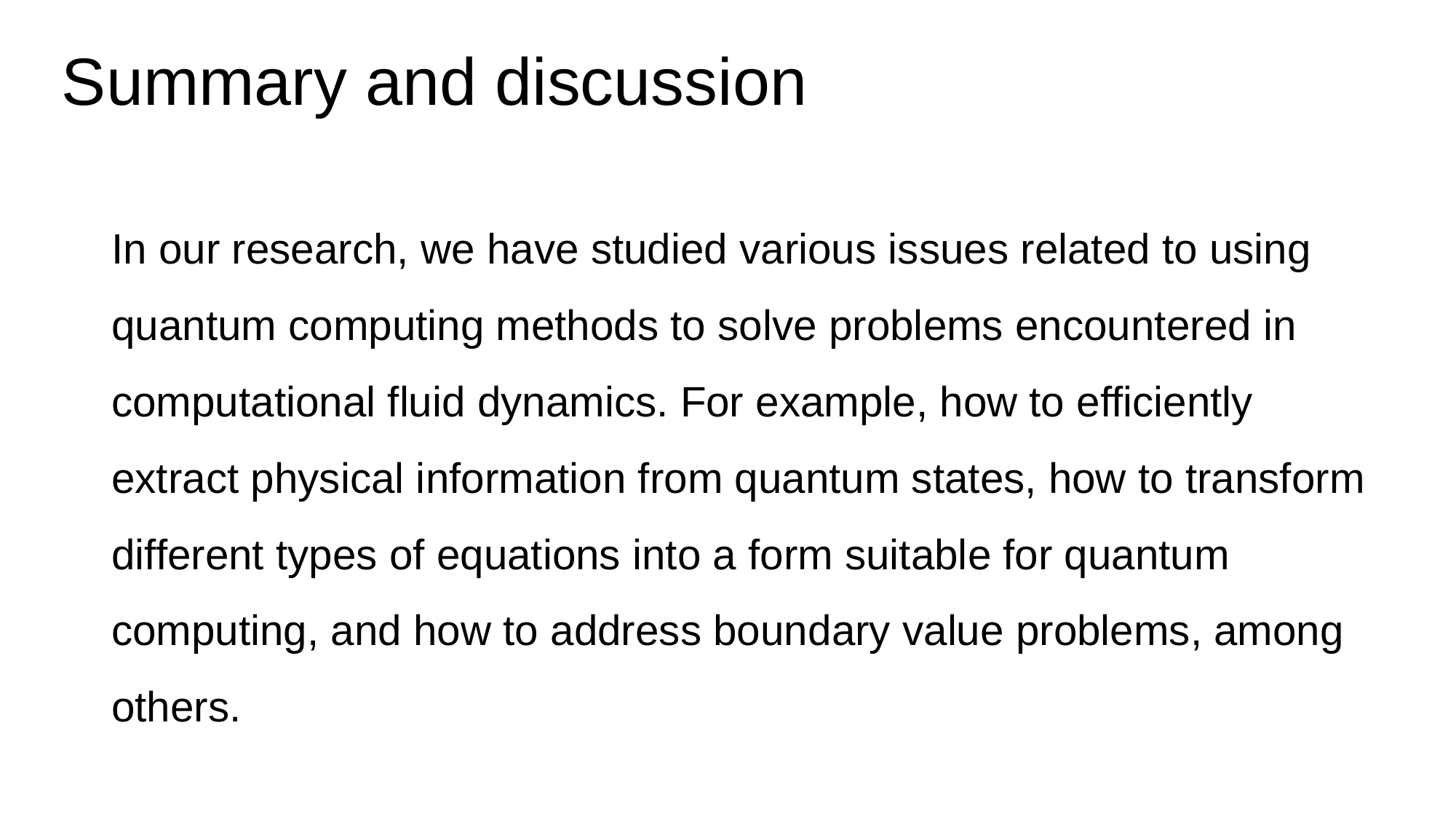

# Summary and discussion
In our research, we have studied various issues related to using quantum computing methods to solve problems encountered in computational fluid dynamics. For example, how to efficiently extract physical information from quantum states, how to transform different types of equations into a form suitable for quantum computing, and how to address boundary value problems, among others.